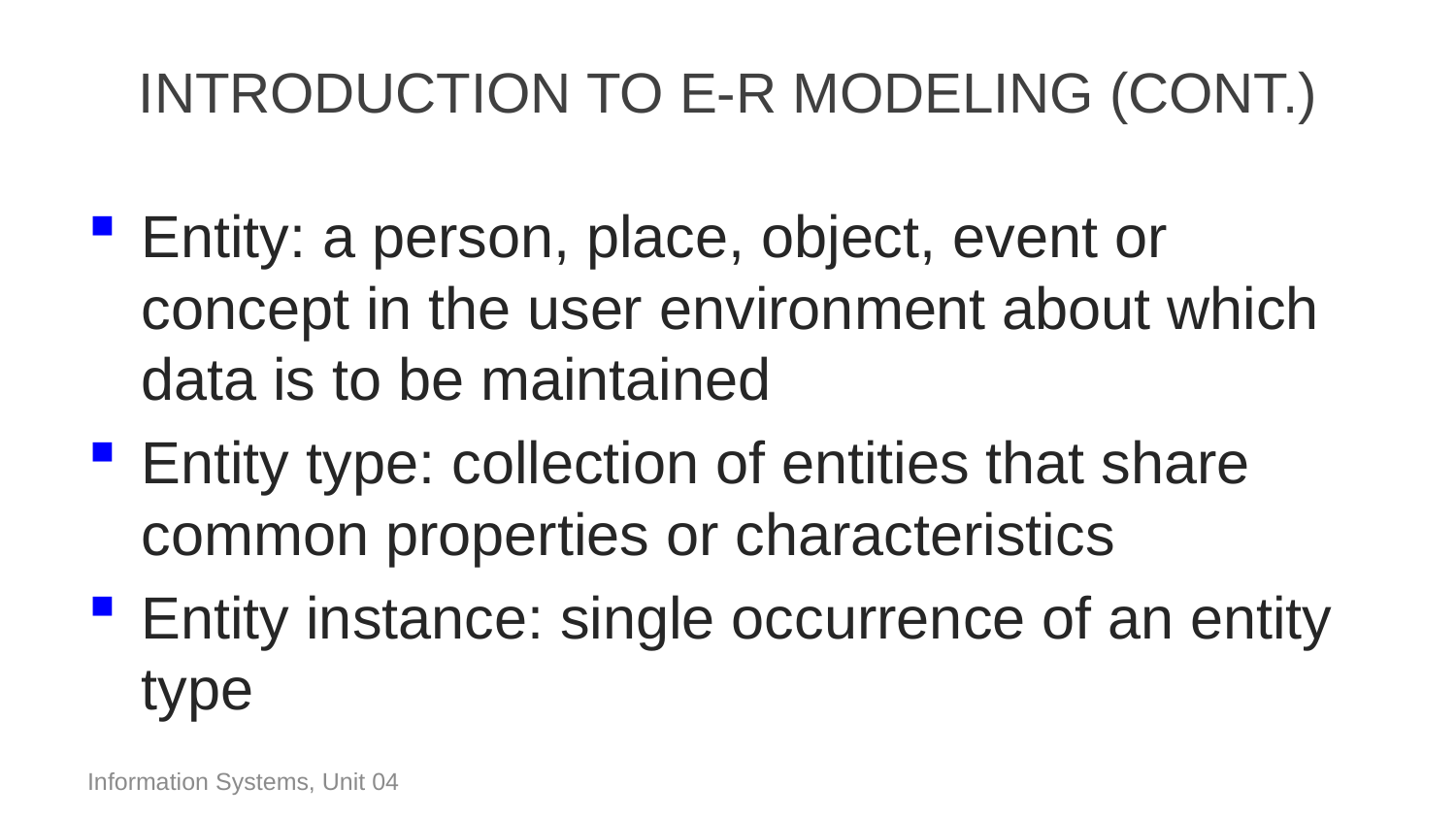

# Introduction to E-R Modeling (Cont.)
Entity: a person, place, object, event or concept in the user environment about which data is to be maintained
Entity type: collection of entities that share  common properties or characteristics
Entity instance: single occurrence of an entity type
Information Systems, Unit 04
19